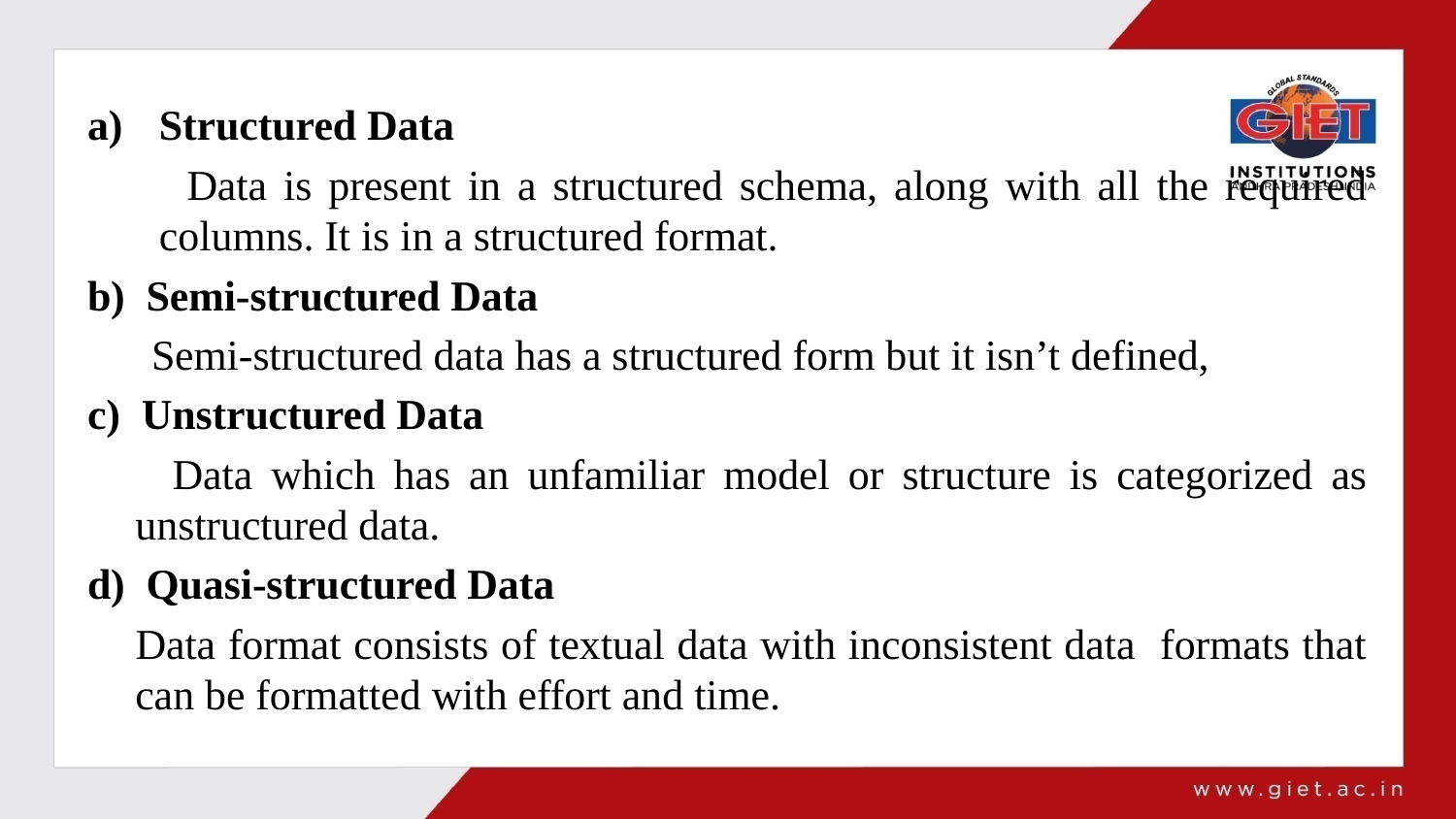

Structured Data
      Data is present in a structured schema, along with all the required columns. It is in a structured format.
b)  Semi-structured Data
      Semi-structured data has a structured form but it isn’t defined,
c)  Unstructured Data
     Data which has an unfamiliar model or structure is categorized as unstructured data.
d)  Quasi-structured Data
    Data format consists of textual data with inconsistent data  formats that can be formatted with effort and time.